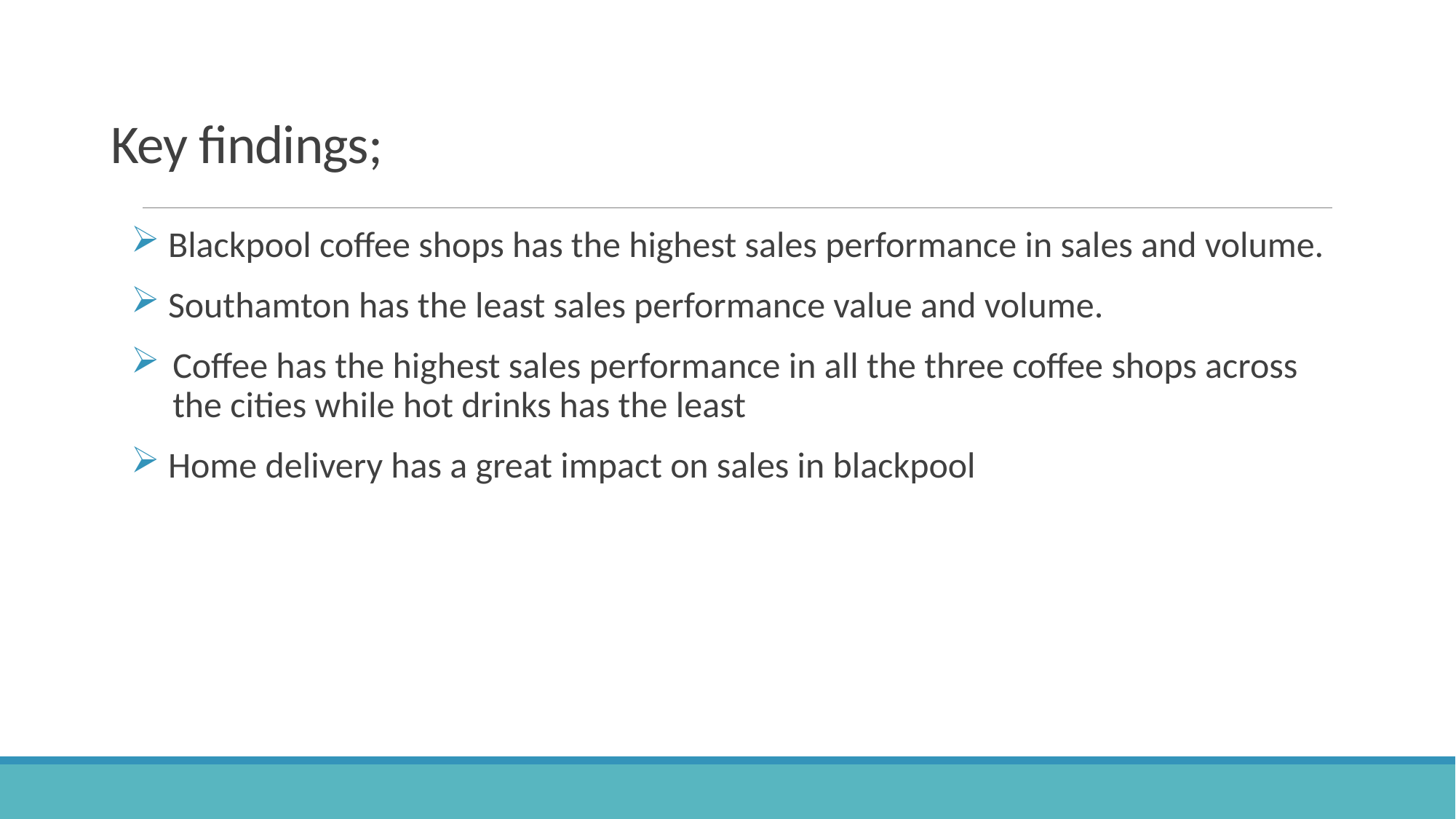

# Key findings;
 Blackpool coffee shops has the highest sales performance in sales and volume.
 Southamton has the least sales performance value and volume.
Coffee has the highest sales performance in all the three coffee shops across the cities while hot drinks has the least
 Home delivery has a great impact on sales in blackpool